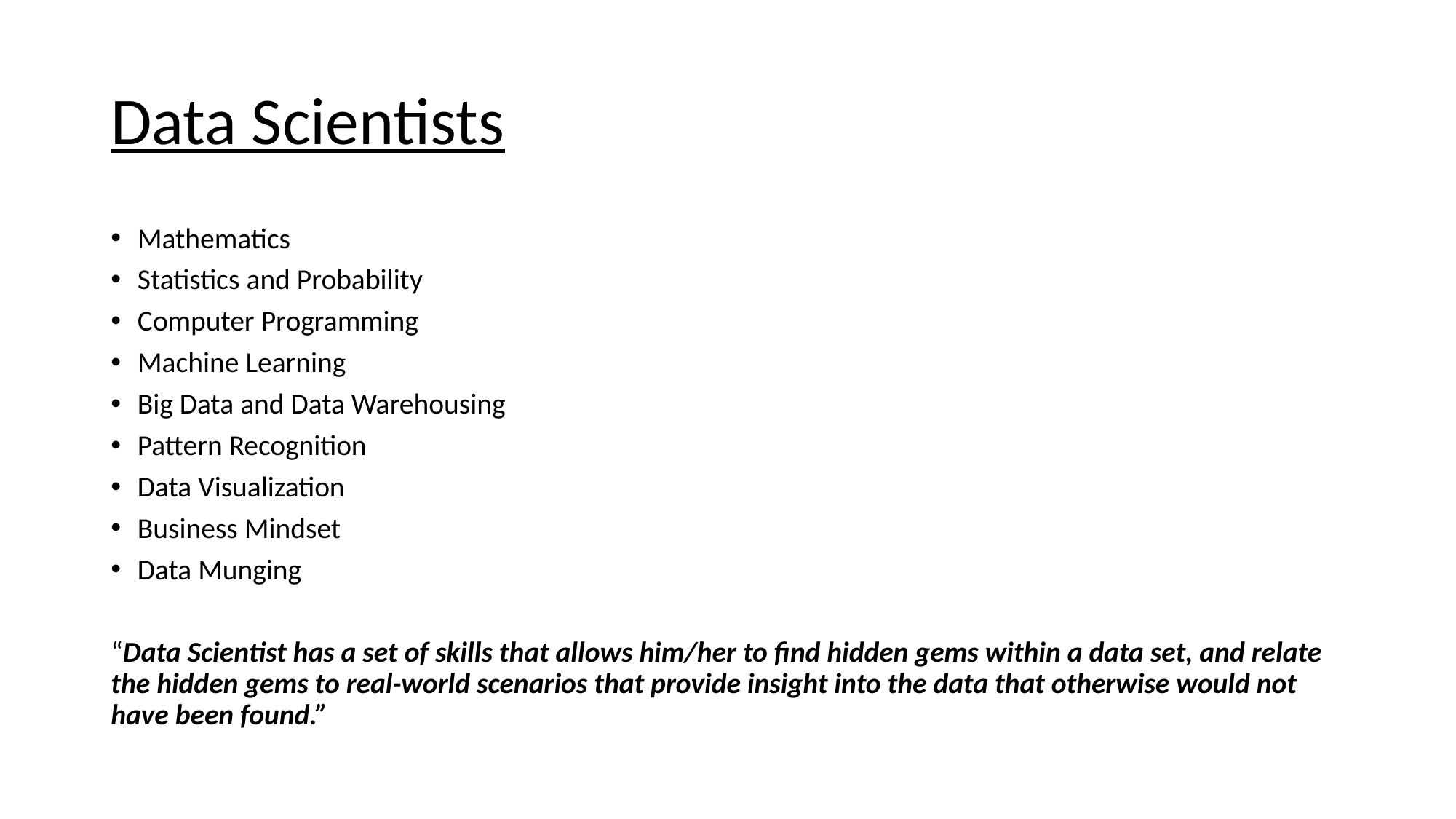

# Data Scientists
Mathematics
Statistics and Probability
Computer Programming
Machine Learning
Big Data and Data Warehousing
Pattern Recognition
Data Visualization
Business Mindset
Data Munging

“Data Scientist has a set of skills that allows him/her to find hidden gems within a data set, and relate the hidden gems to real-world scenarios that provide insight into the data that otherwise would not have been found.”